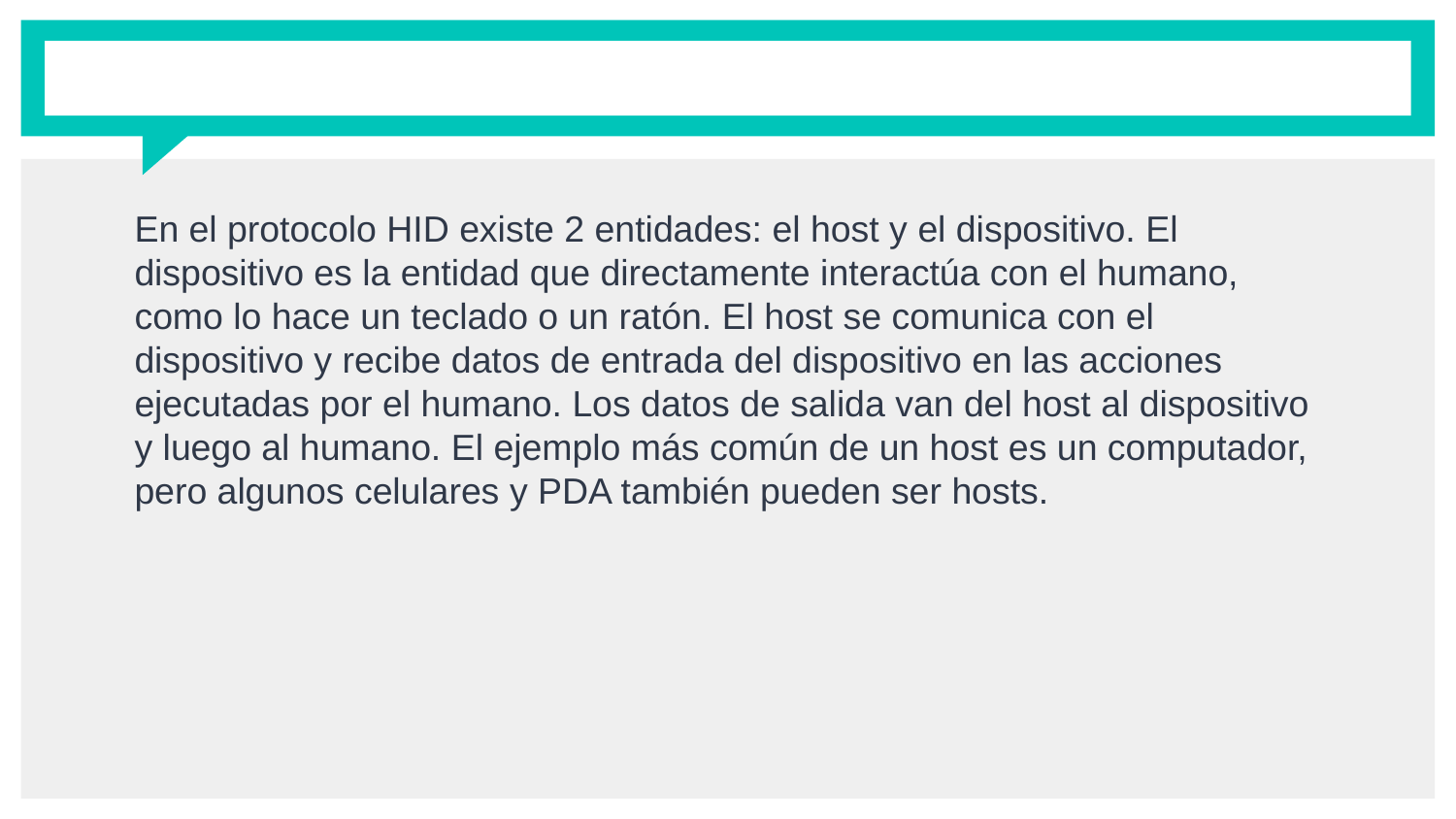

#
En el protocolo HID existe 2 entidades: el host y el dispositivo. El dispositivo es la entidad que directamente interactúa con el humano, como lo hace un teclado o un ratón. El host se comunica con el dispositivo y recibe datos de entrada del dispositivo en las acciones ejecutadas por el humano. Los datos de salida van del host al dispositivo y luego al humano. El ejemplo más común de un host es un computador, pero algunos celulares y PDA también pueden ser hosts.